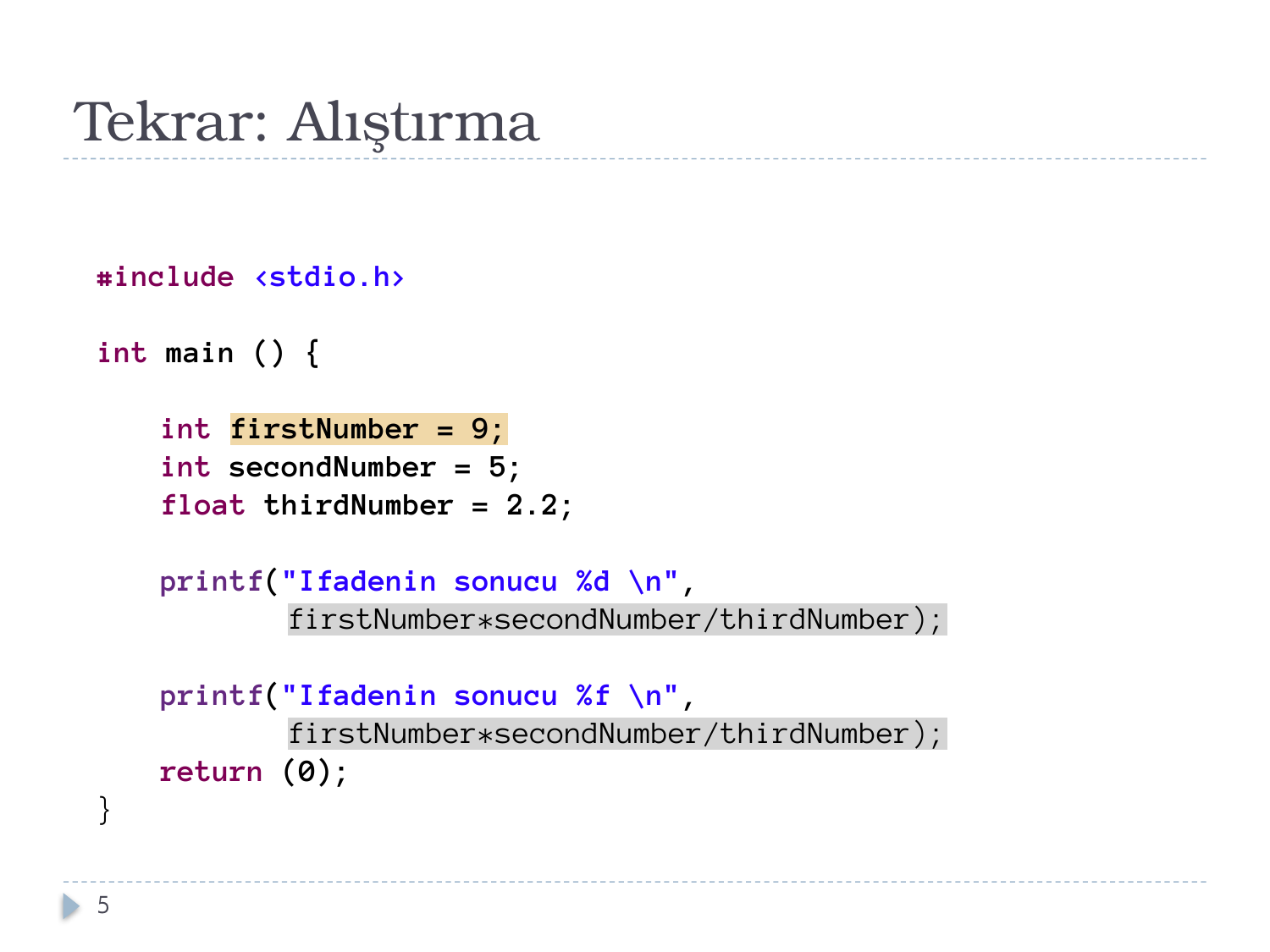

# Tekrar: Alıştırma

#include <stdio.h>

int main () {

int firstNumber = 9;
int secondNumber = 5;
float thirdNumber = 2.2;

printf("Ifadenin sonucu %d \n",
	firstNumber*secondNumber/thirdNumber);

printf("Ifadenin sonucu %f \n",
	firstNumber*secondNumber/thirdNumber);
return (0);
}
5